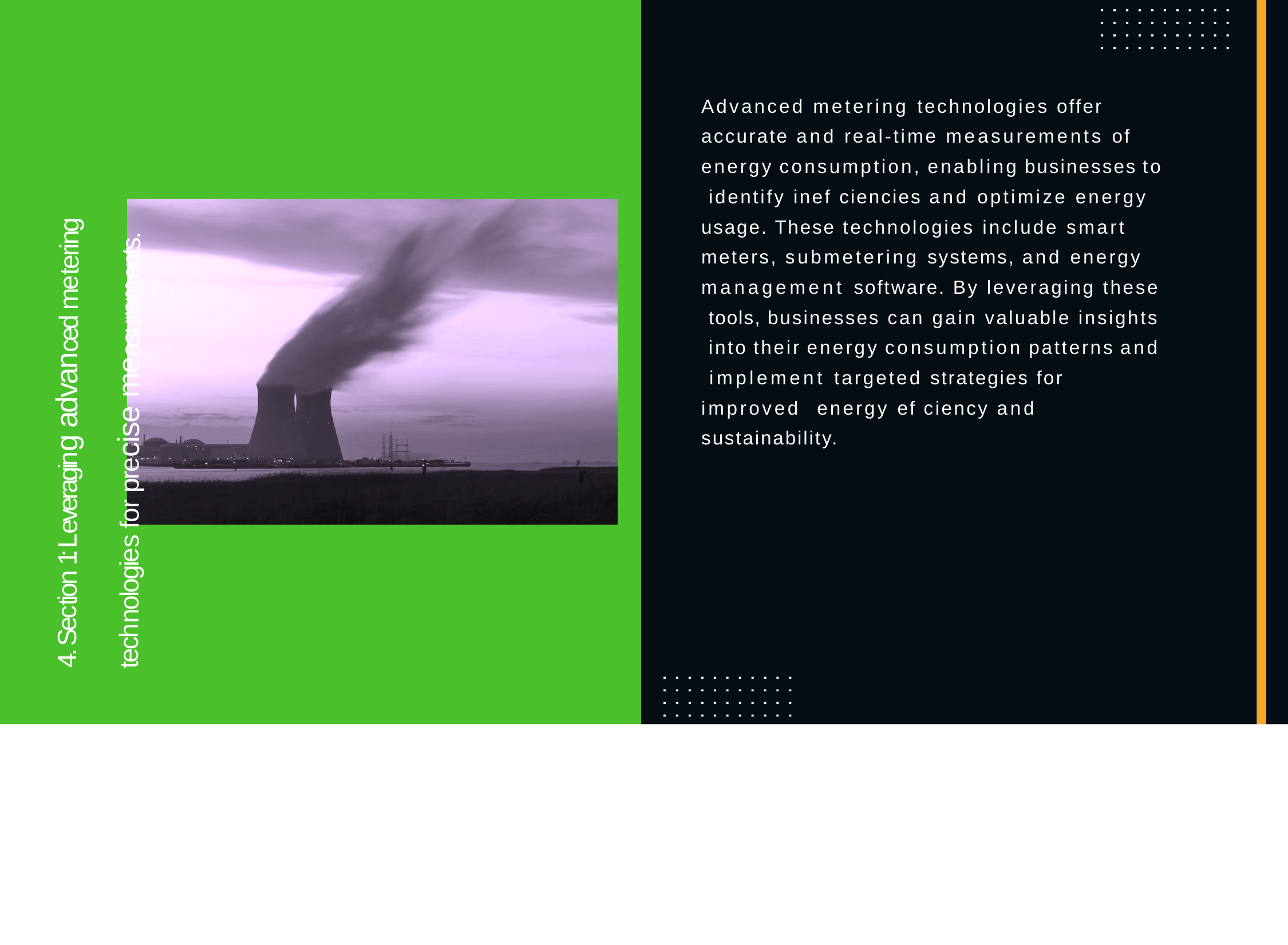

Advanced metering technologies offer  accurate and real-time measurements of  energy consumption, enabling businesses to  identify inef ciencies and optimize energy  usage. These technologies include smart  meters, submetering systems, and energy  management software. By leveraging these  tools, businesses can gain valuable insights  into their energy consumption patterns and  implement targeted strategies for improved  energy ef ciency and sustainability.
4. Section 1: Leveraging advanced metering  technologies for precise measurements.